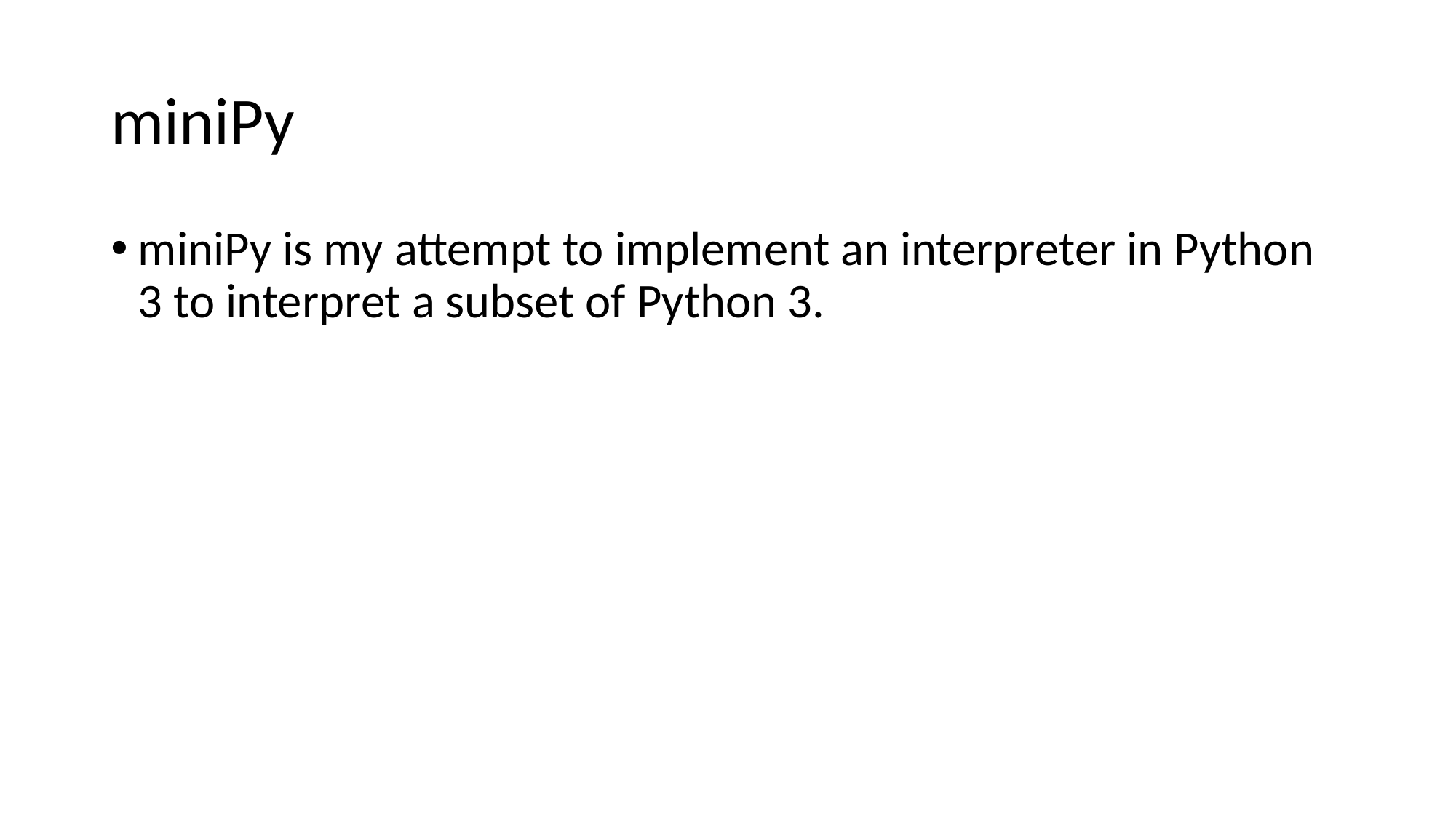

# miniPy
miniPy is my attempt to implement an interpreter in Python 3 to interpret a subset of Python 3.